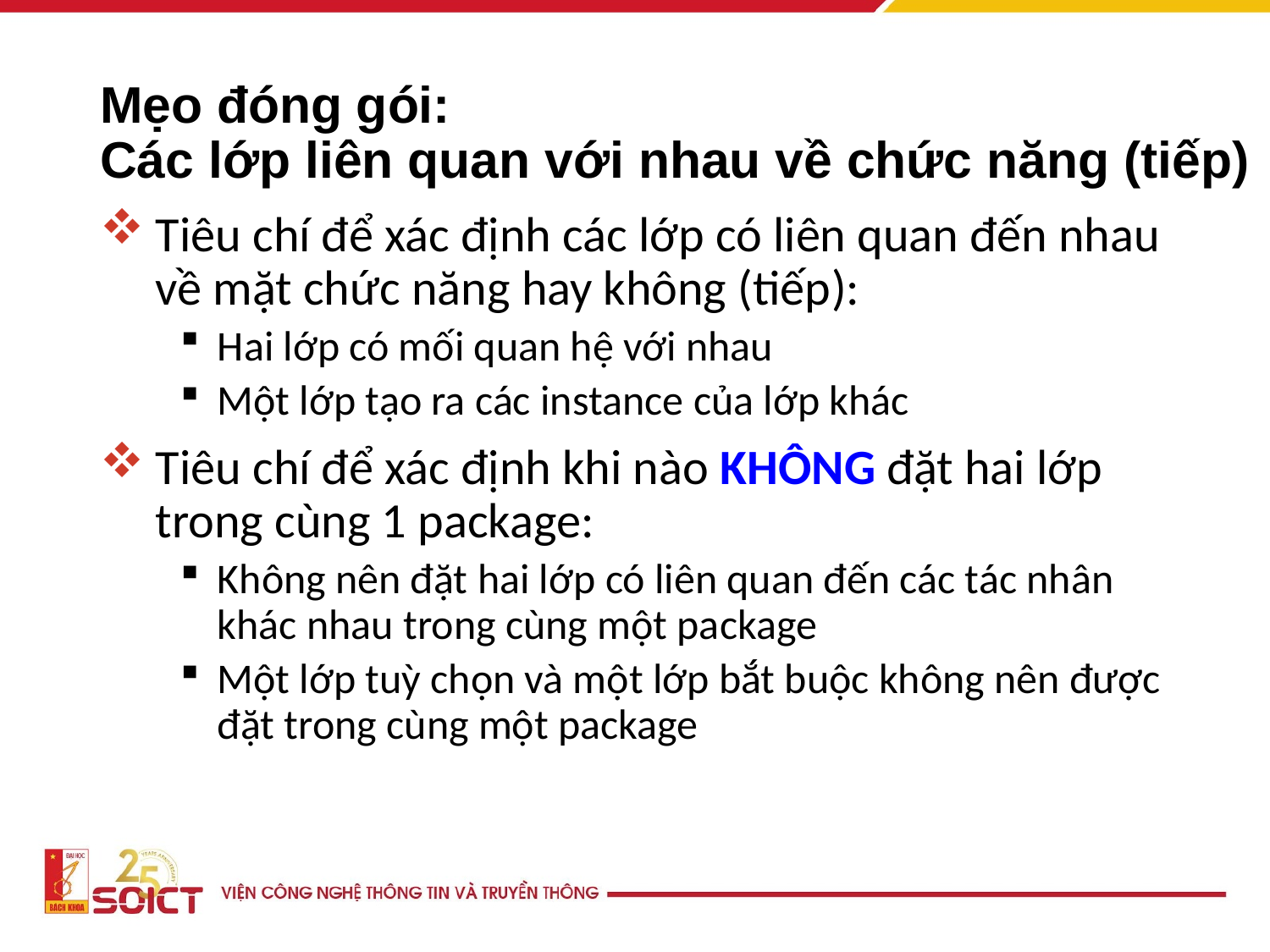

# Mẹo đóng gói: Các lớp liên quan với nhau về chức năng (tiếp)
Tiêu chí để xác định các lớp có liên quan đến nhau về mặt chức năng hay không (tiếp):
Hai lớp có mối quan hệ với nhau
Một lớp tạo ra các instance của lớp khác
Tiêu chí để xác định khi nào KHÔNG đặt hai lớp trong cùng 1 package:
Không nên đặt hai lớp có liên quan đến các tác nhân khác nhau trong cùng một package
Một lớp tuỳ chọn và một lớp bắt buộc không nên được đặt trong cùng một package